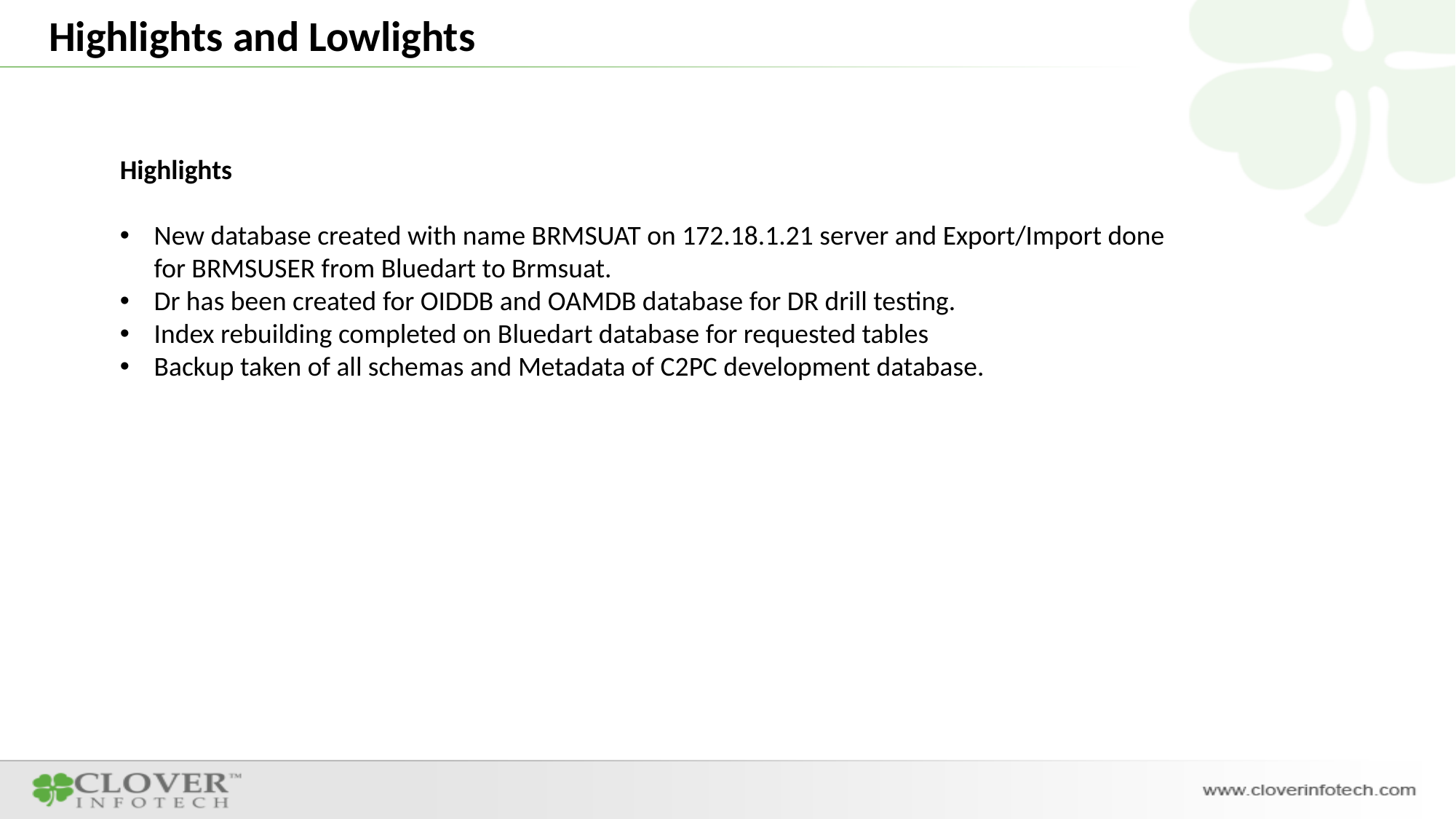

Highlights and Lowlights

Highlights

New database created with name BRMSUAT on 172.18.1.21 server and Export/Import done for BRMSUSER from Bluedart to Brmsuat.
Dr has been created for OIDDB and OAMDB database for DR drill testing.
Index rebuilding completed on Bluedart database for requested tables
Backup taken of all schemas and Metadata of C2PC development database.